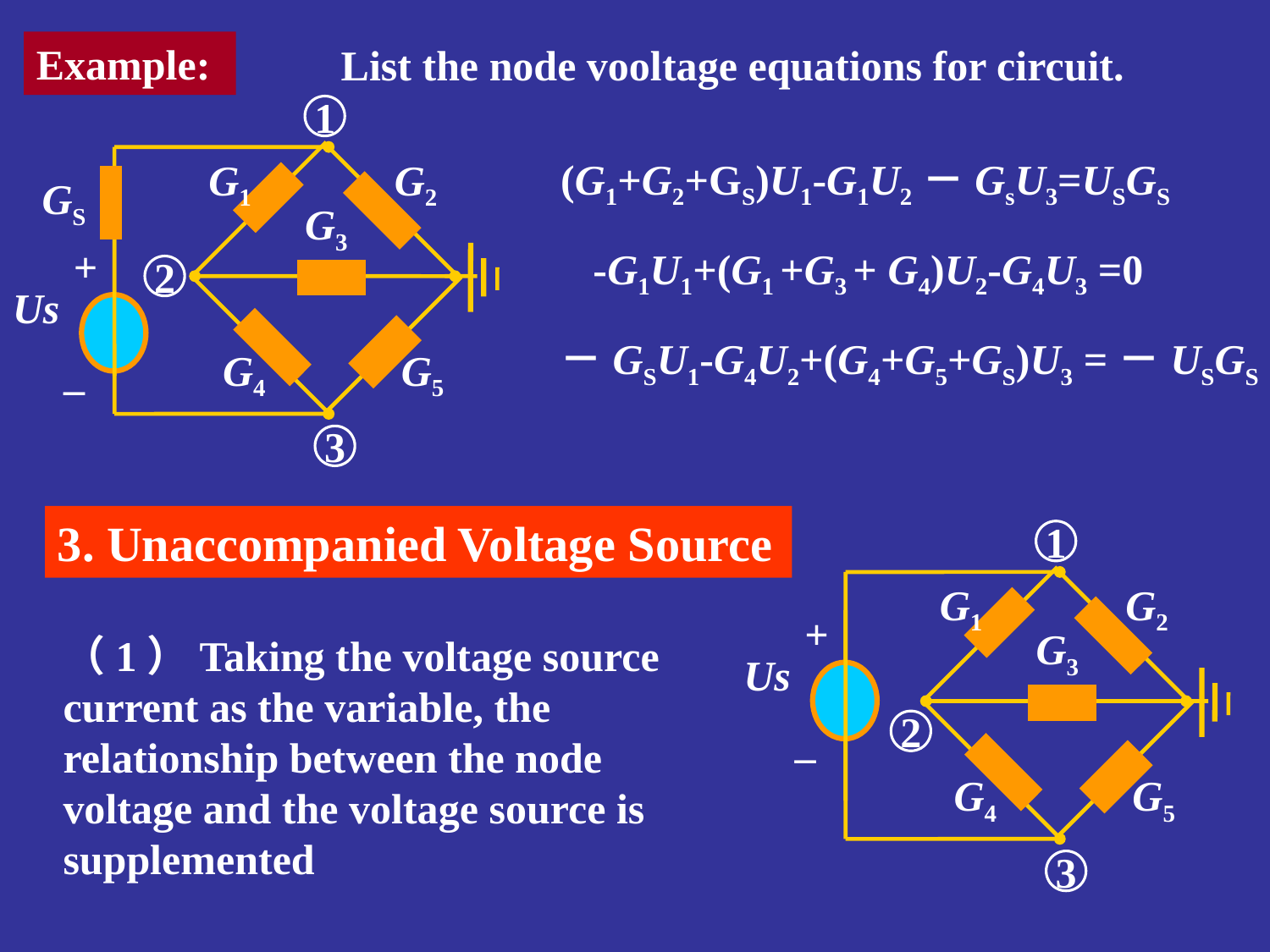

Example:
List the node vooltage equations for circuit.
1

G1
G2

GS

G3
+

2

Us

G4
G5
_

3
(G1+G2+GS)U1-G1U2－GsU3=USGS
-G1U1+(G1 +G3 + G4)U2-G4U3 =0
－GSU1-G4U2+(G4+G5+GS)U3 =－USGS
3. Unaccompanied Voltage Source
1

G1
G2

+

G3
Us

_
2

G4
G5

3
（1）Taking the voltage source current as the variable, the relationship between the node voltage and the voltage source is supplemented